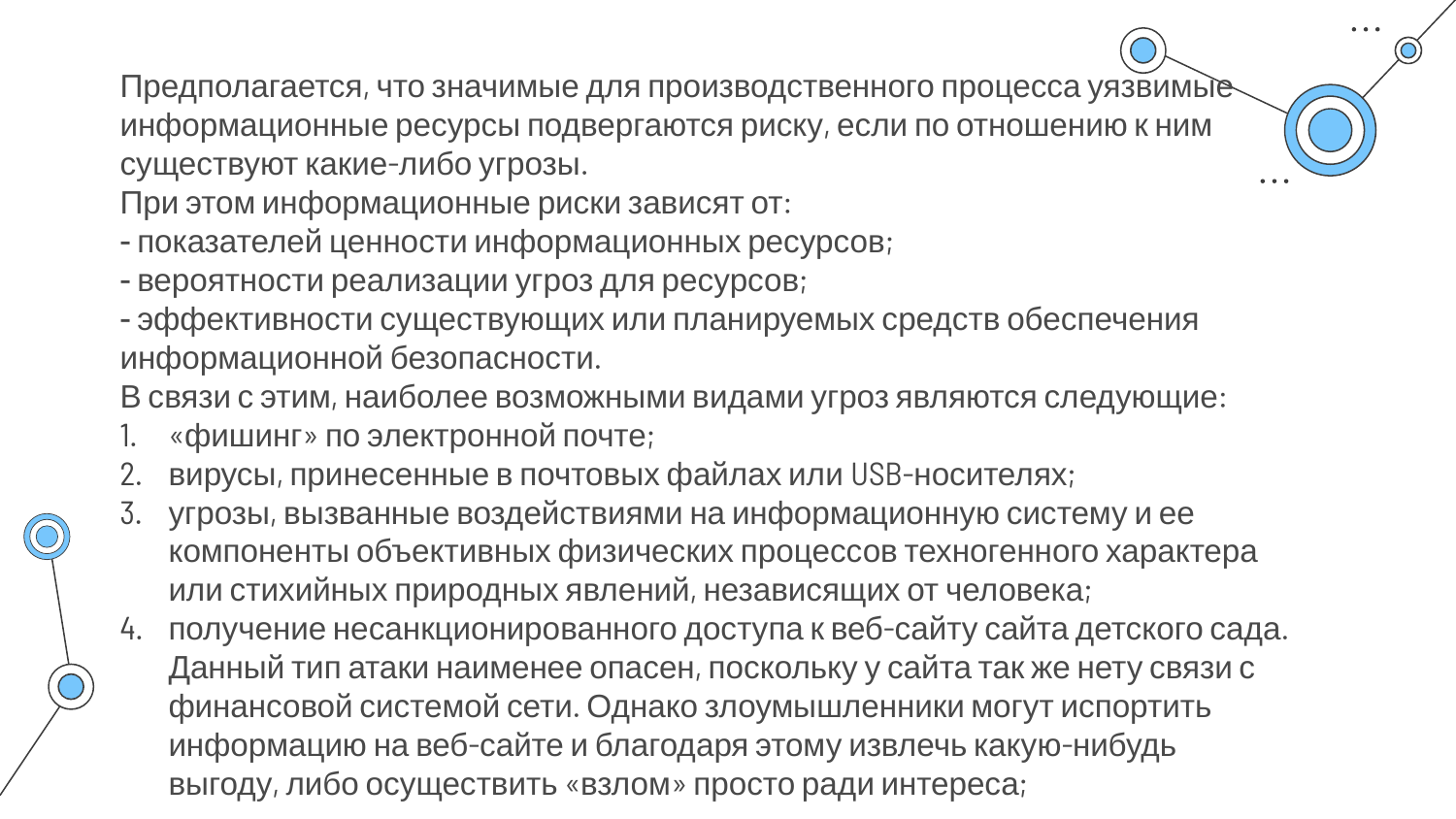

Предполагается, что значимые для производственного процесса уязвимые информационные ресурсы подвергаются риску, если по отношению к ним существуют какие-либо угрозы.
При этом информационные риски зависят от:
− показателей ценности информационных ресурсов;
− вероятности реализации угроз для ресурсов;
− эффективности существующих или планируемых средств обеспечения информационной безопасности.
В связи с этим, наиболее возможными видами угроз являются следующие:
«фишинг» по электронной почте;
вирусы, принесенные в почтовых файлах или USB-носителях;
угрозы, вызванные воздействиями на информационную систему и ее компоненты объективных физических процессов техногенного характера или стихийных природных явлений, независящих от человека;
получение несанкционированного доступа к веб-сайту сайта детского сада. Данный тип атаки наименее опасен, поскольку у сайта так же нету связи с финансовой системой сети. Однако злоумышленники могут испортить информацию на веб-сайте и благодаря этому извлечь какую-нибудь выгоду, либо осуществить «взлом» просто ради интереса;